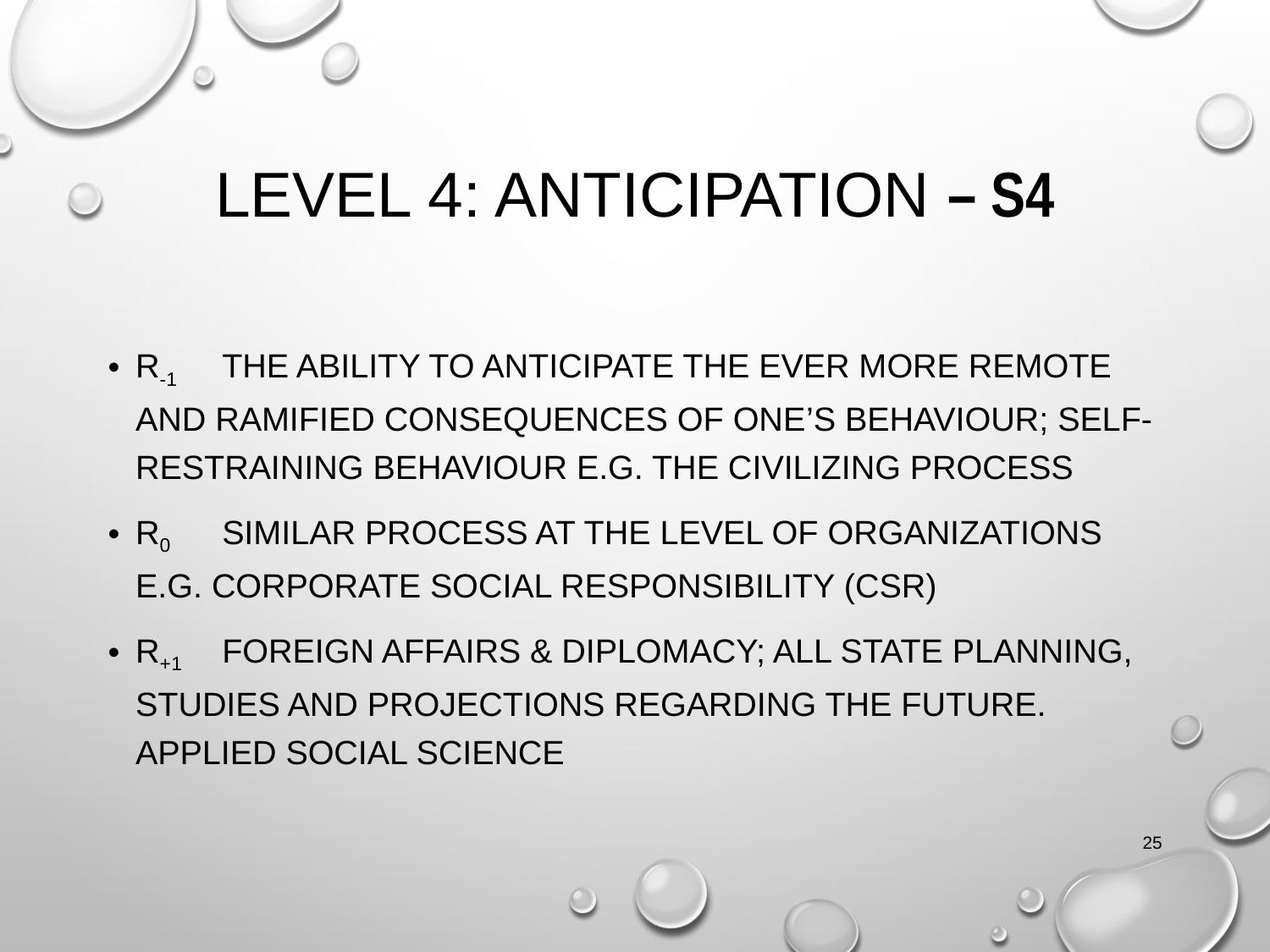

# Level 4: Anticipation – S4
R-1	The ability to anticipate the ever more remote and ramified consequences of one’s behaviour; self-restraining behaviour e.g. the civilizing process
R0	Similar process at the level of organizations e.g. Corporate Social Responsibility (CSR)
R+1	Foreign affairs & diplomacy; all state planning, studies and projections regarding the future. Applied social science
25